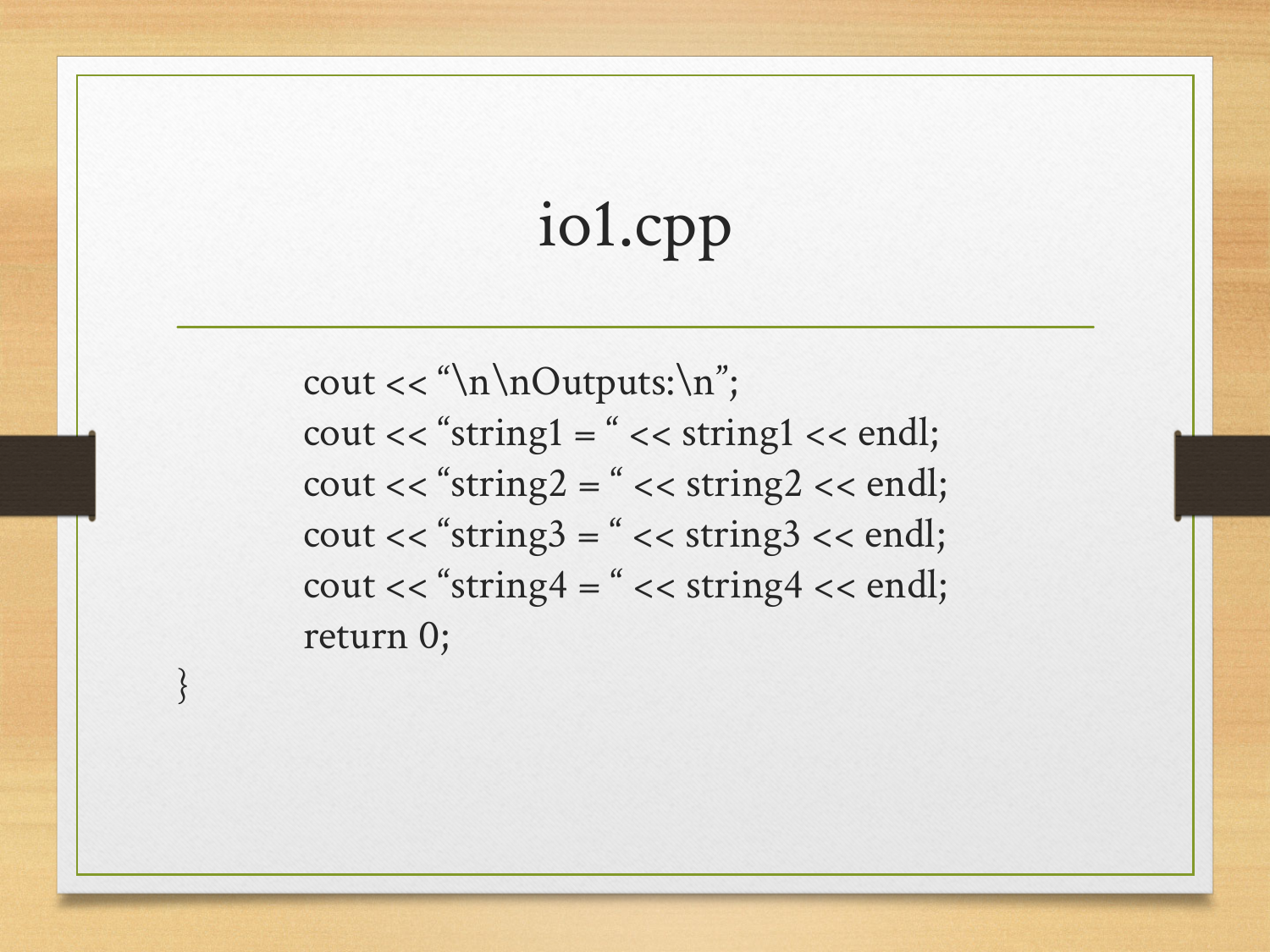

# io1.cpp
	cout << “\n\nOutputs:\n”;
	cout << “string1 = “ << string1 << endl;
	cout << “string2 = “ << string2 << endl;
	cout << “string3 = “ << string3 << endl;
	cout << “string4 = “ << string4 << endl;
	return 0;
}